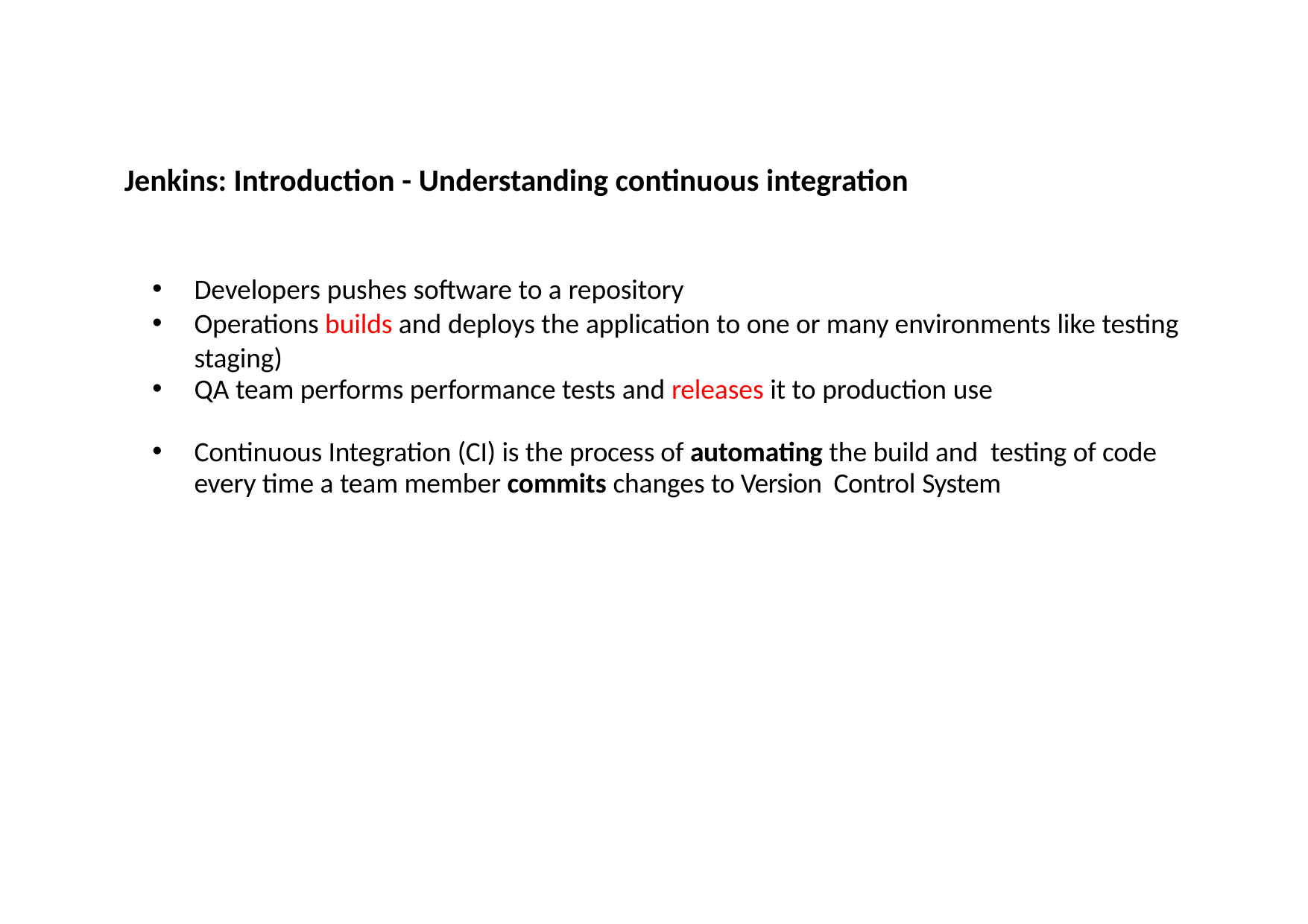

# Jenkins: Introduction - Understanding continuous integration
Developers pushes software to a repository
Operations builds and deploys the application to one or many environments like testing  staging)
QA team performs performance tests and releases it to production use

Continuous Integration (CI) is the process of automating the build and  testing of code every time a team member commits changes to Version  Control System